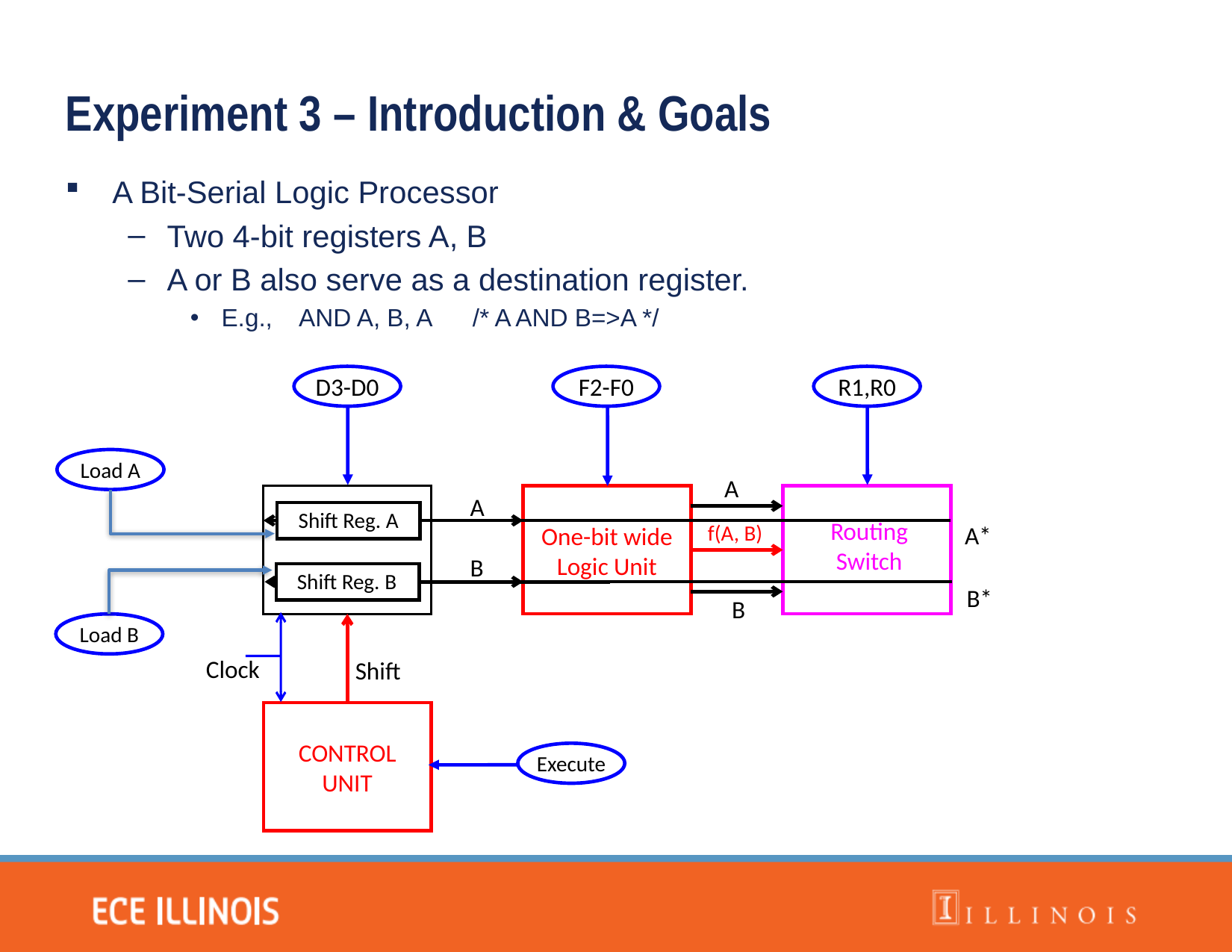

Experiment 3 – Introduction & Goals
A Bit-Serial Logic Processor
Two 4-bit registers A, B
A or B also serve as a destination register.
E.g.,    AND A, B, A      /* A AND B=>A */
D3-D0
F2-F0
R1,R0

Load A
A

A
Shift Reg. A

Routing
Switch
f(A, B)
A*
One-bit wide
Logic Unit
B
Shift Reg. B

B*
B

Load B
Clock
Shift

CONTROL
UNIT
Execute